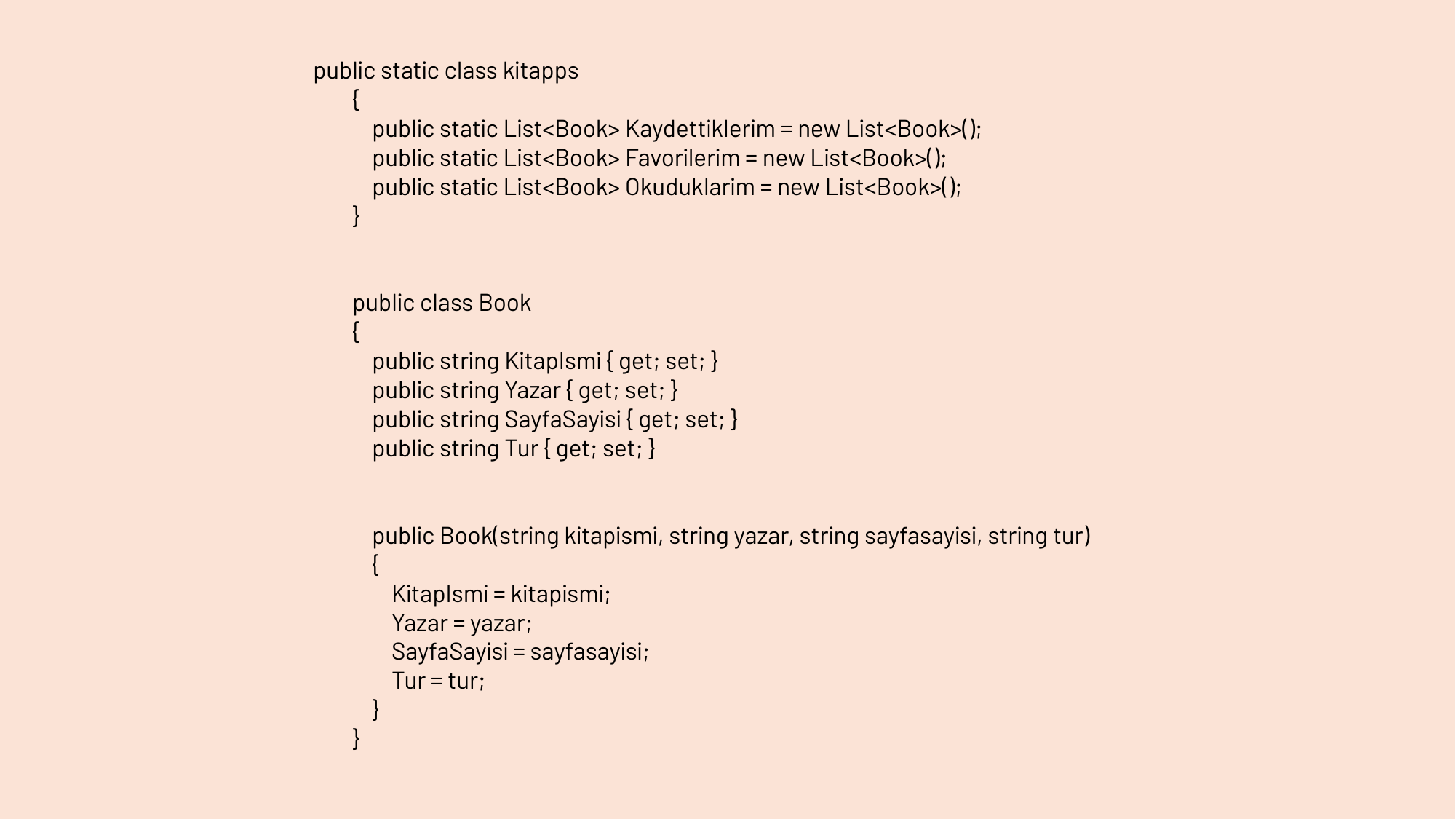

public static class kitapps
        {
            public static List<Book> Kaydettiklerim = new List<Book>();
            public static List<Book> Favorilerim = new List<Book>();
            public static List<Book> Okuduklarim = new List<Book>();
        }

        public class Book
        {
            public string KitapIsmi { get; set; }
            public string Yazar { get; set; }
            public string SayfaSayisi { get; set; }
            public string Tur { get; set; }

            public Book(string kitapismi, string yazar, string sayfasayisi, string tur)
            {
                KitapIsmi = kitapismi;
                Yazar = yazar;
                SayfaSayisi = sayfasayisi;
                Tur = tur;
            }
        }